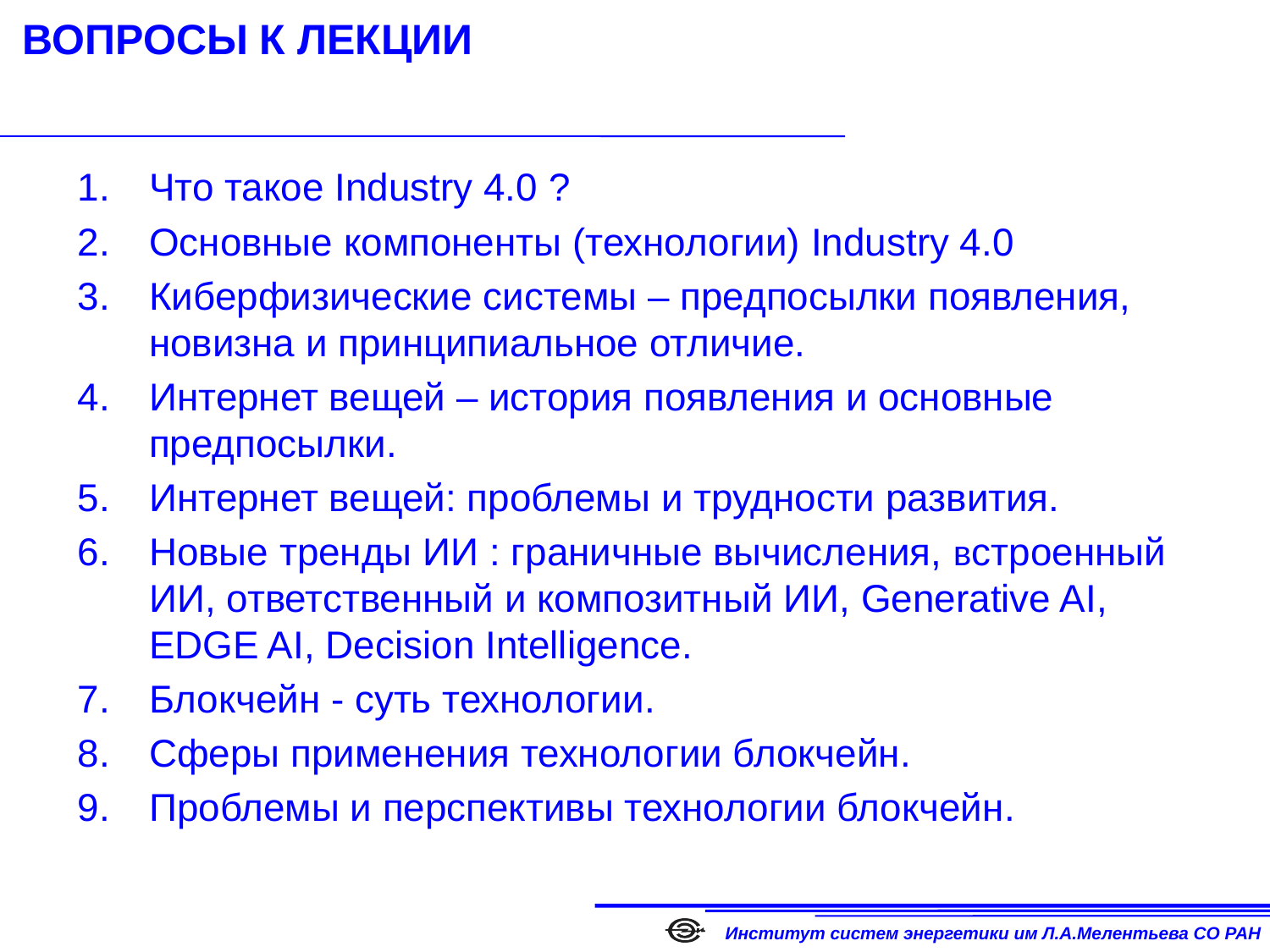

# ВОПРОСЫ К ЛЕКЦИИ
Что такое Industry 4.0 ?
Основные компоненты (технологии) Industry 4.0
Киберфизические системы – предпосылки появления, новизна и принципиальное отличие.
Интернет вещей – история появления и основные предпосылки.
Интернет вещей: проблемы и трудности развития.
Новые тренды ИИ : граничные вычисления, встроенный ИИ, ответственный и композитный ИИ, Generative AI, EDGE AI, Decision Intelligence.
Блокчейн - суть технологии.
Сферы применения технологии блокчейн.
Проблемы и перспективы технологии блокчейн.